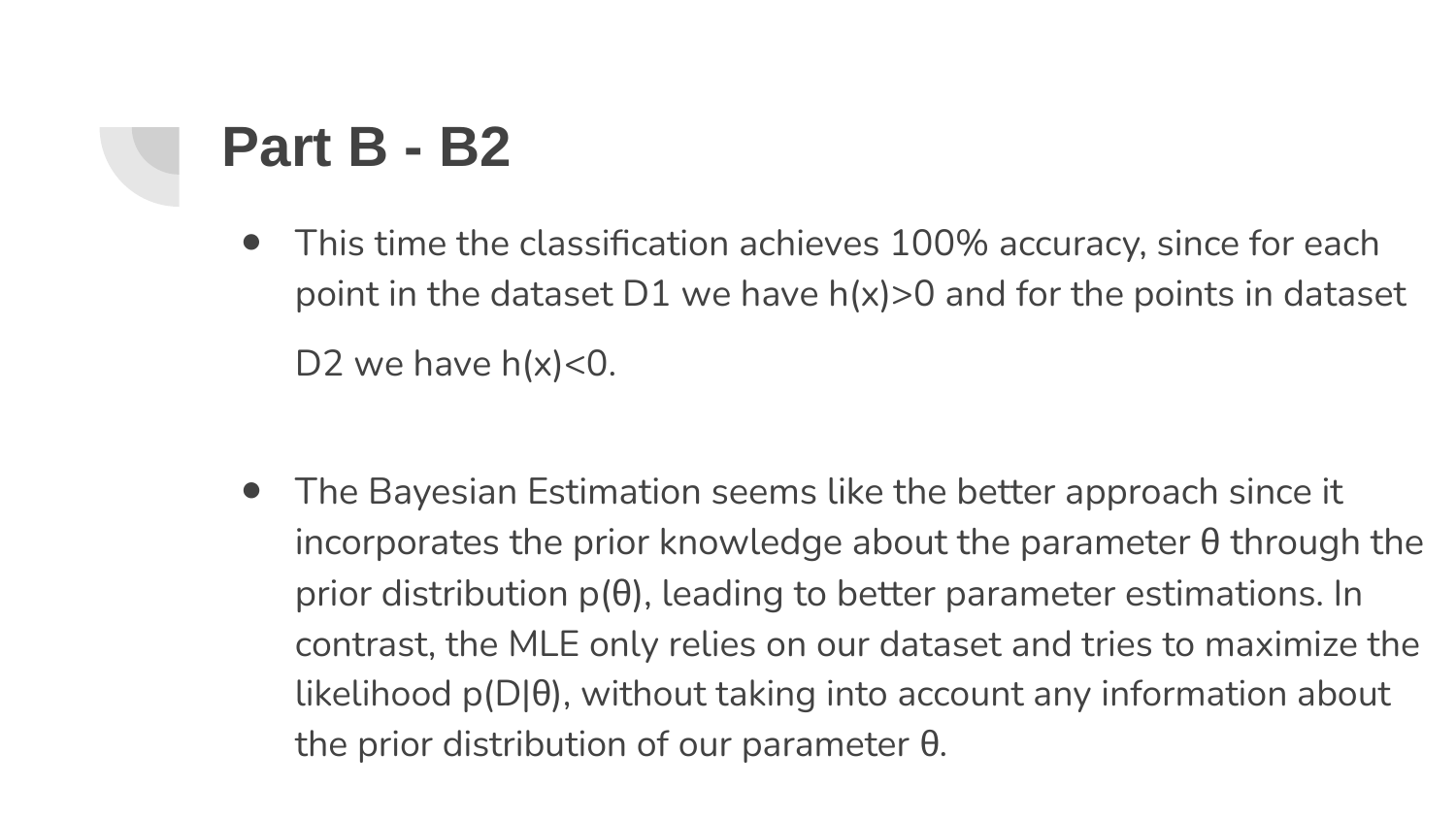

# Part B - B2
This time the classification achieves 100% accuracy, since for each point in the dataset D1 we have h(x)>0 and for the points in dataset D2 we have h(x)<0.
The Bayesian Estimation seems like the better approach since it incorporates the prior knowledge about the parameter θ through the prior distribution p(θ), leading to better parameter estimations. In contrast, the MLE only relies on our dataset and tries to maximize the likelihood p(D|θ), without taking into account any information about the prior distribution of our parameter θ.